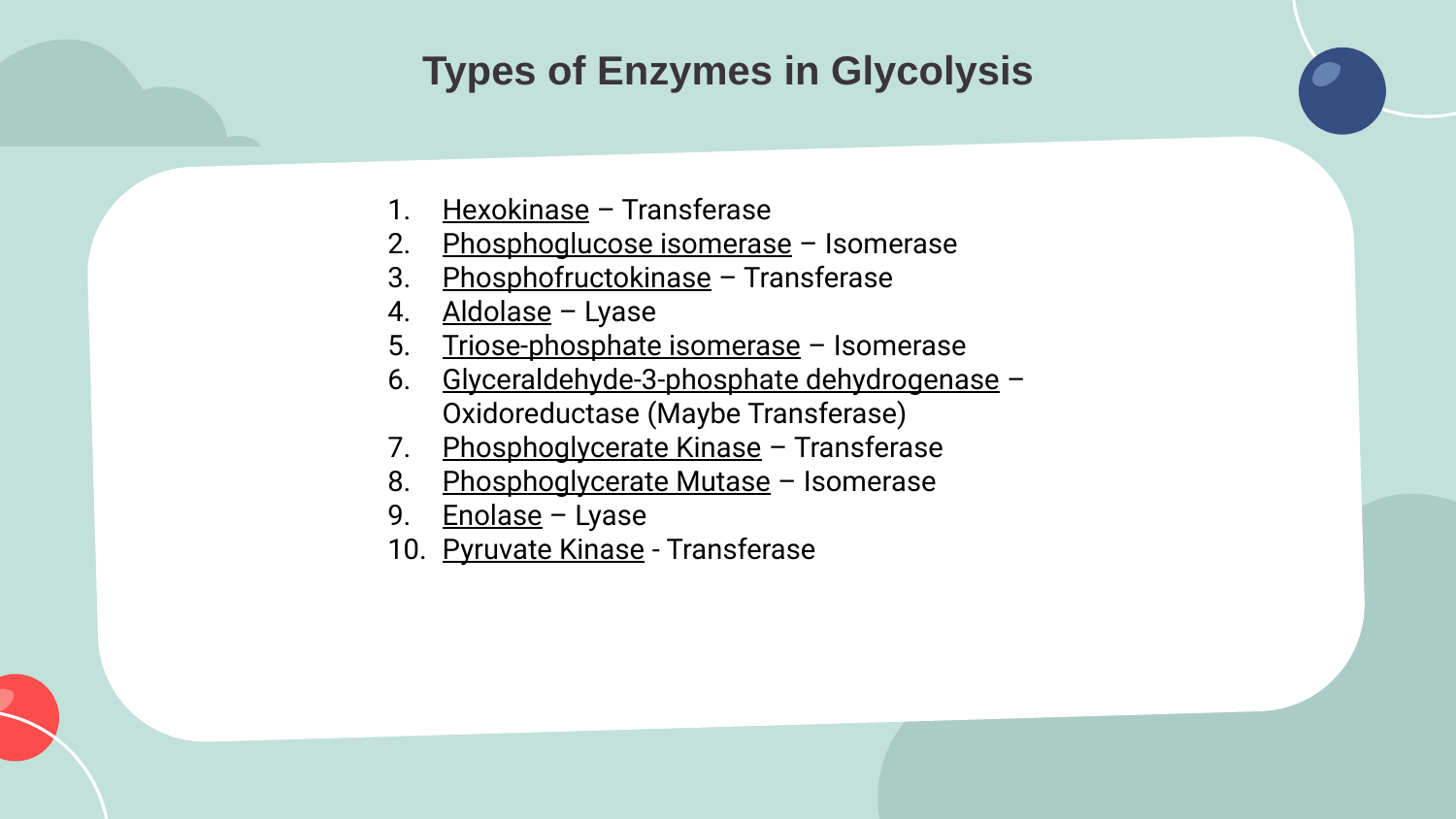

# Types of Enzymes in Glycolysis
Hexokinase – Transferase
Phosphoglucose isomerase – Isomerase
Phosphofructokinase – Transferase
Aldolase – Lyase
Triose-phosphate isomerase – Isomerase
Glyceraldehyde-3-phosphate dehydrogenase – Oxidoreductase (Maybe Transferase)
Phosphoglycerate Kinase – Transferase
Phosphoglycerate Mutase – Isomerase
Enolase – Lyase
Pyruvate Kinase - Transferase